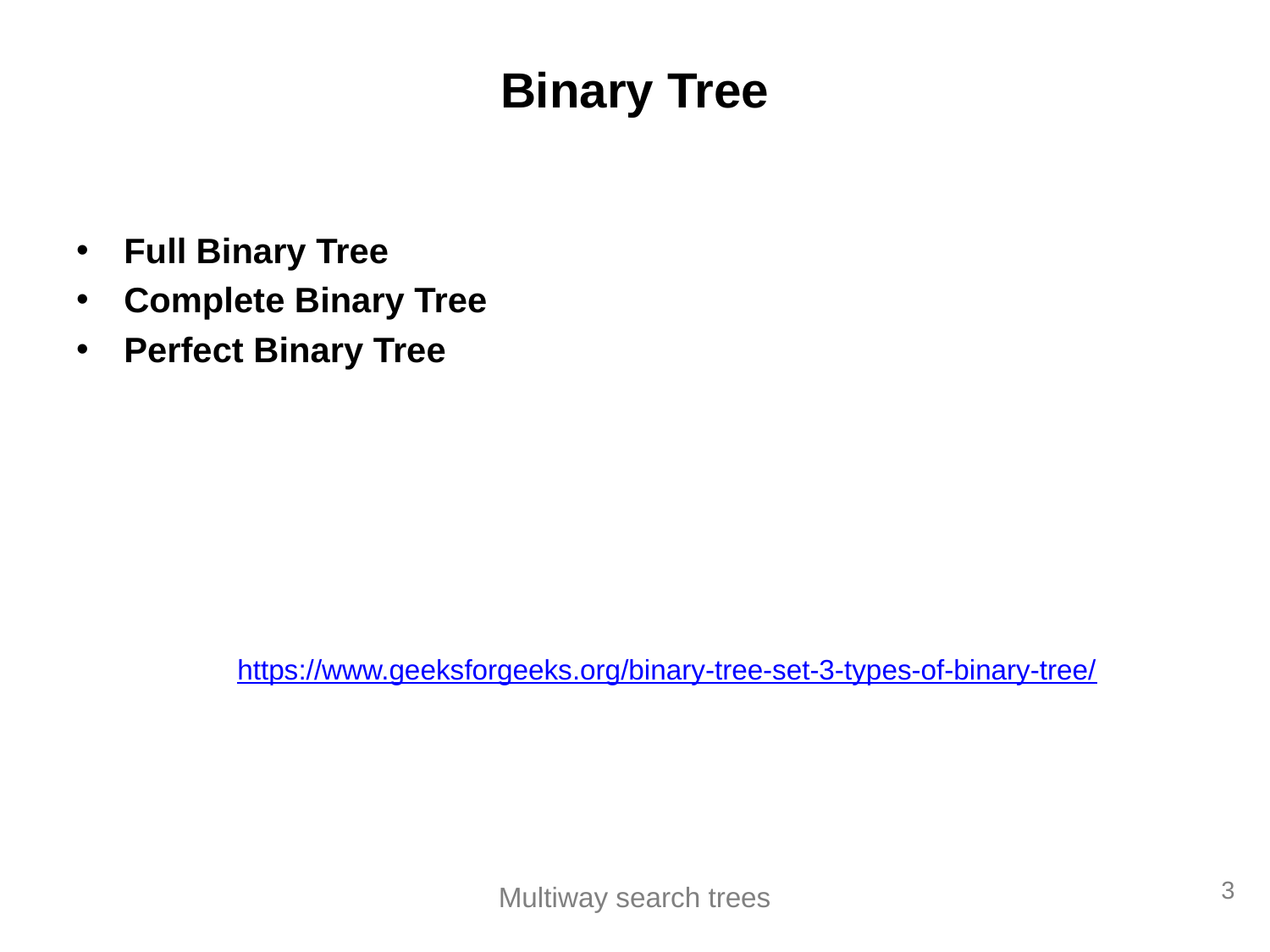

# Binary Tree
Full Binary Tree
Complete Binary Tree
Perfect Binary Tree
https://www.geeksforgeeks.org/binary-tree-set-3-types-of-binary-tree/